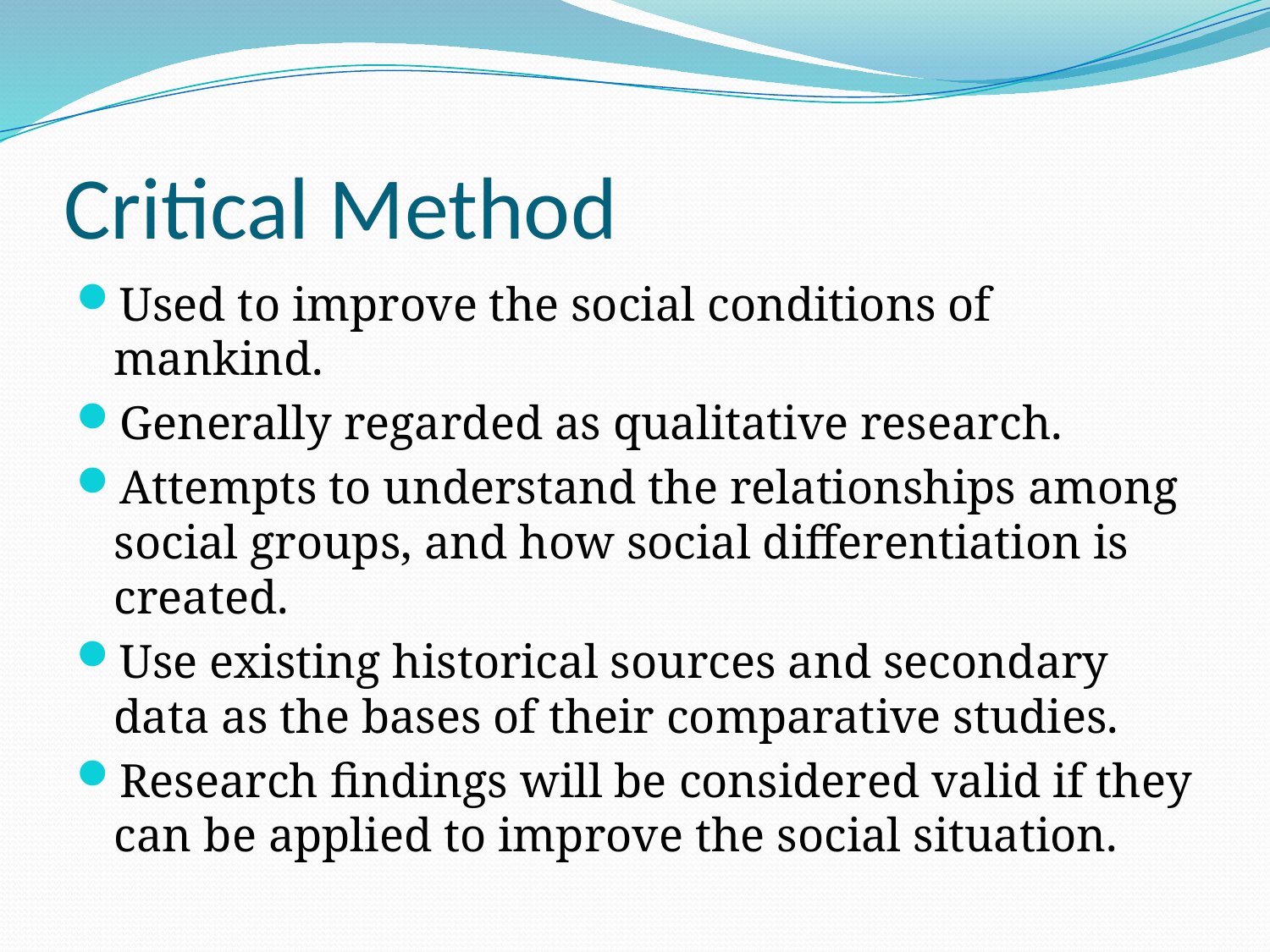

# Critical Method
Used to improve the social conditions of mankind.
Generally regarded as qualitative research.
Attempts to understand the relationships among social groups, and how social differentiation is created.
Use existing historical sources and secondary data as the bases of their comparative studies.
Research findings will be considered valid if they can be applied to improve the social situation.